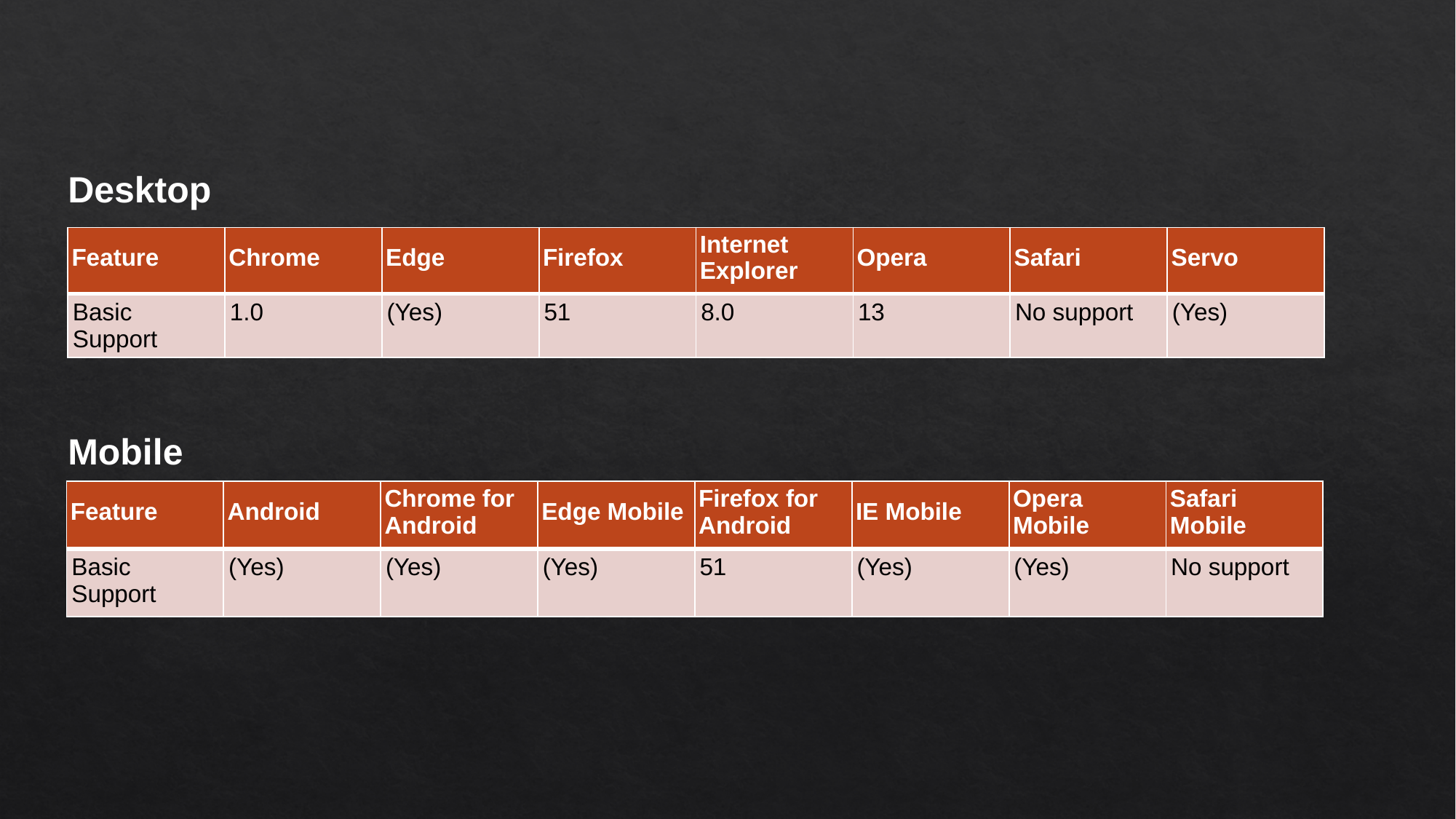

Desktop
| Feature | Chrome | Edge | Firefox | Internet Explorer | Opera | Safari | Servo |
| --- | --- | --- | --- | --- | --- | --- | --- |
| Basic Support | 1.0 | (Yes) | 51 | 8.0 | 13 | No support | (Yes) |
Mobile
| Feature | Android | Chrome for Android | Edge Mobile | Firefox for Android | IE Mobile | Opera Mobile | Safari Mobile |
| --- | --- | --- | --- | --- | --- | --- | --- |
| Basic Support | (Yes) | (Yes) | (Yes) | 51 | (Yes) | (Yes) | No support |